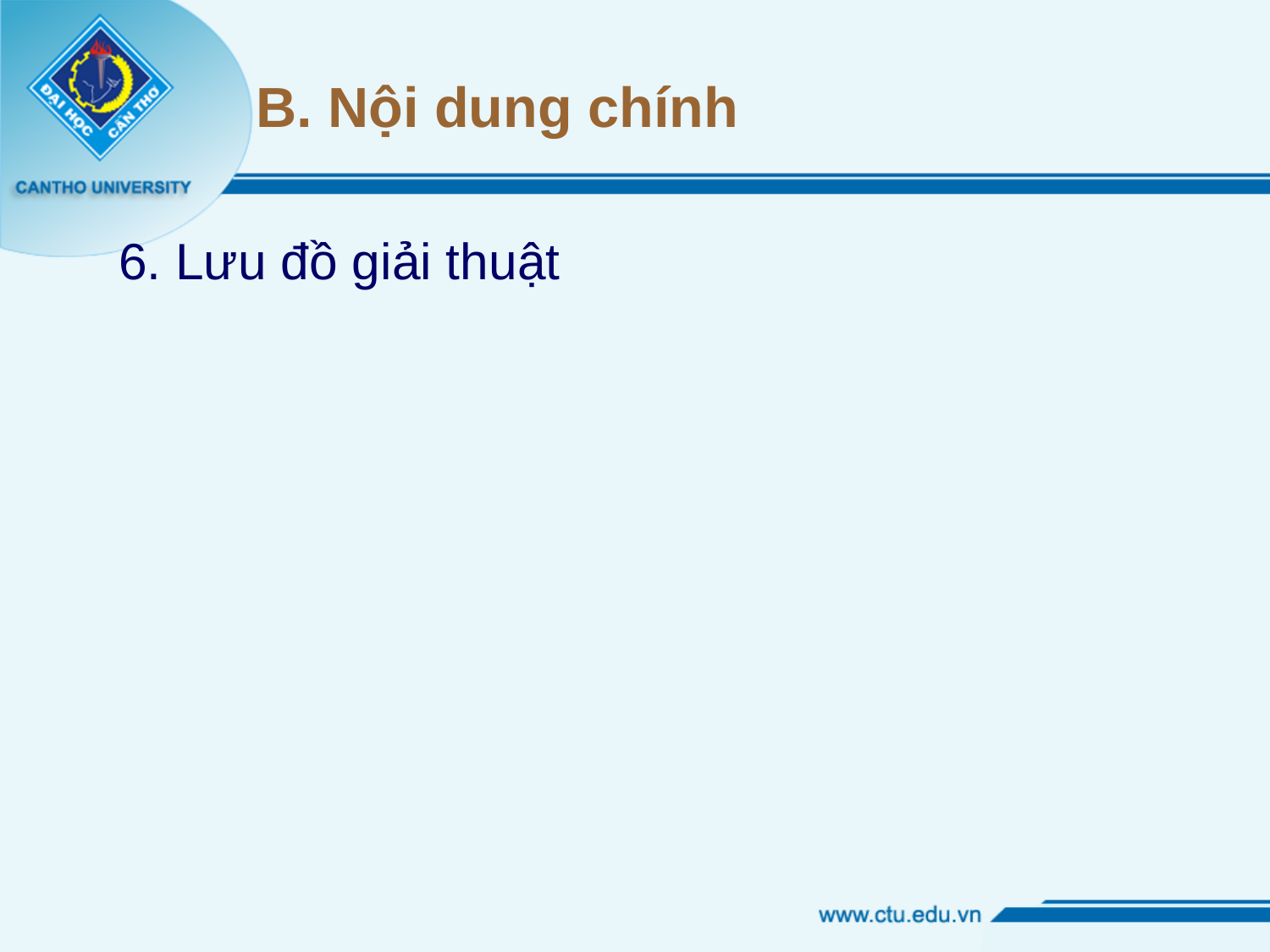

# B. Nội dung chính
6. Lưu đồ giải thuật